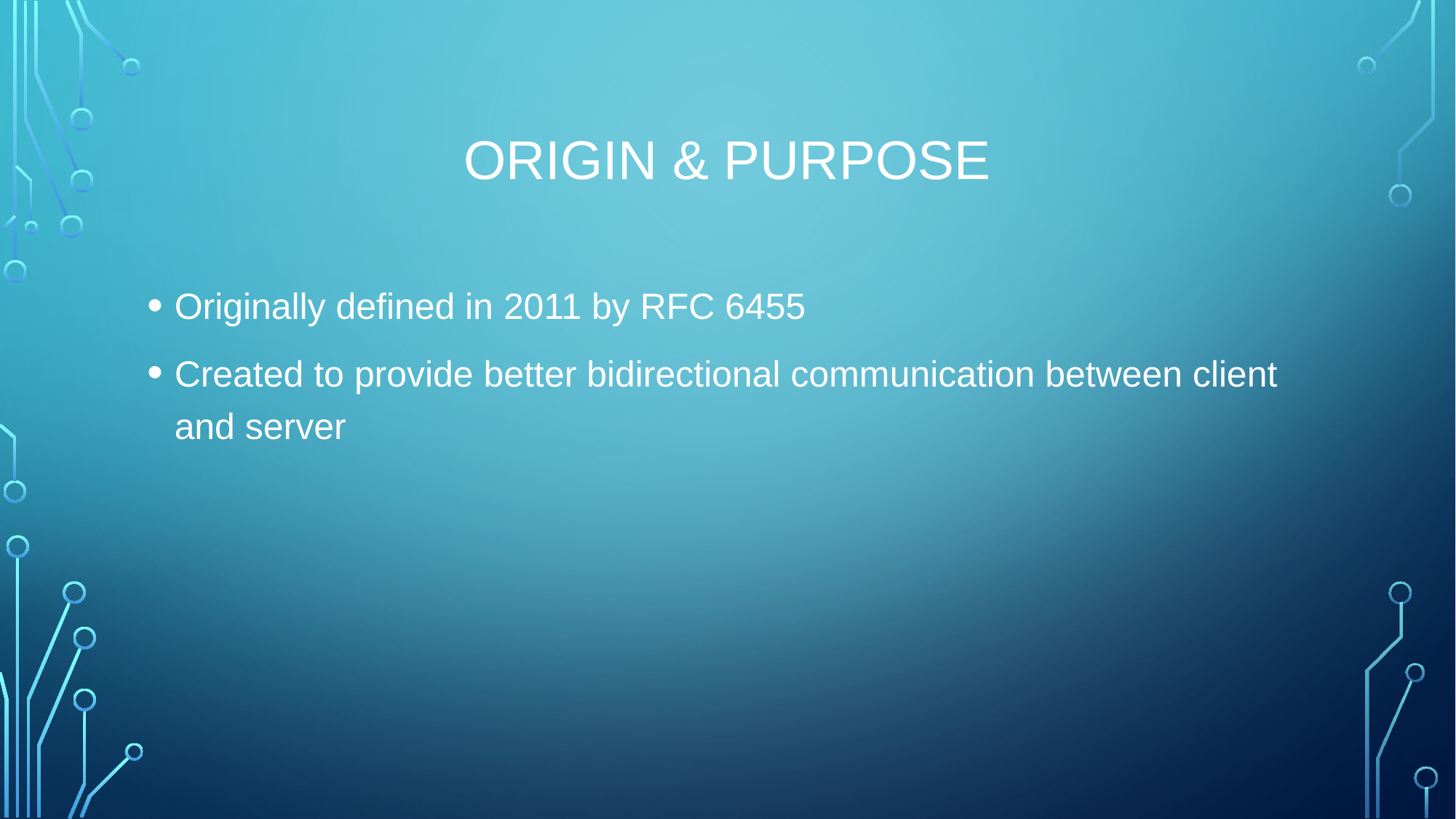

# Origin & purpose
Originally defined in 2011 by RFC 6455
Created to provide better bidirectional communication between client and server